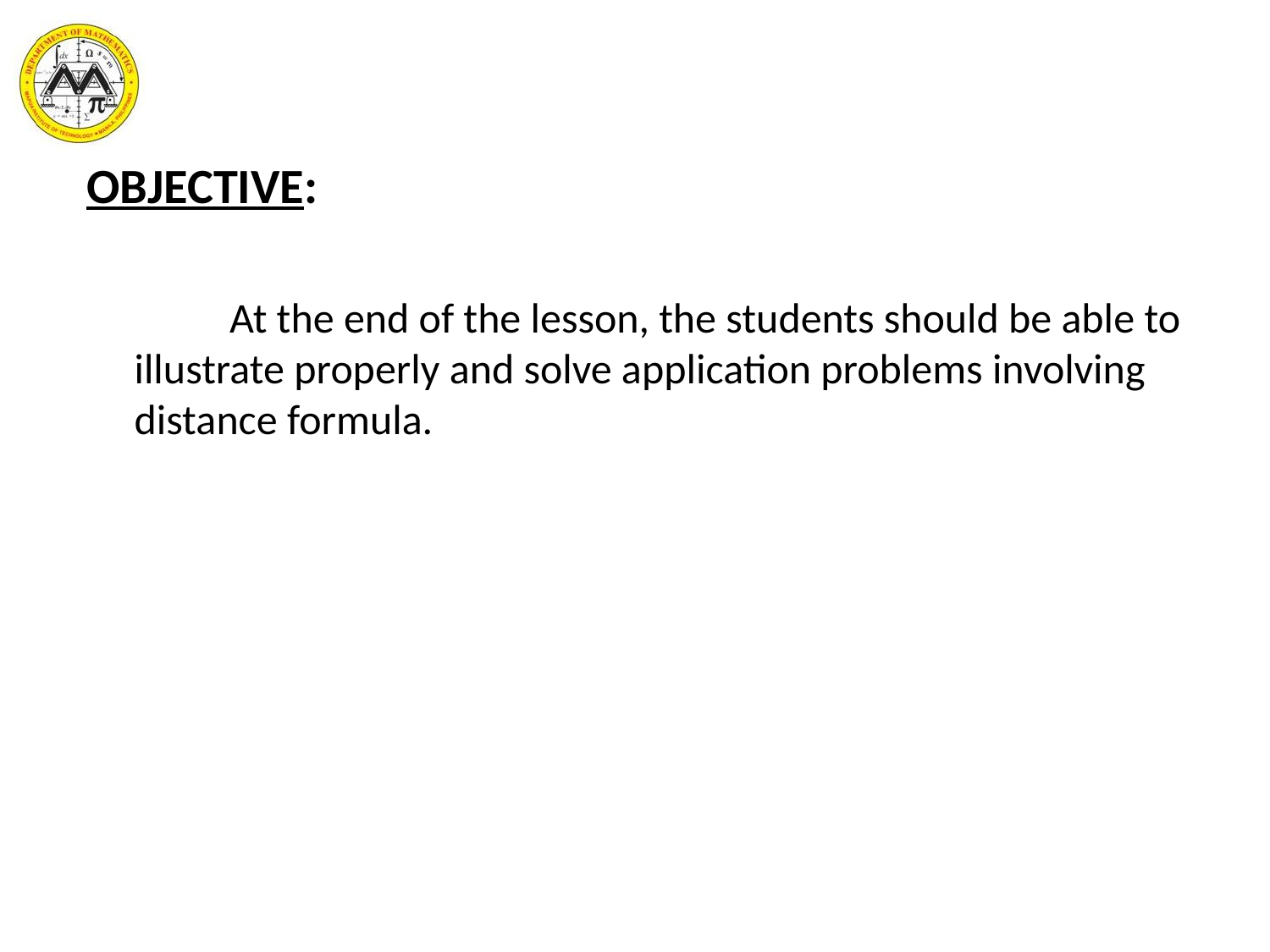

OBJECTIVE:

               At the end of the lesson, the students should be able to illustrate properly and solve application problems involving distance formula.